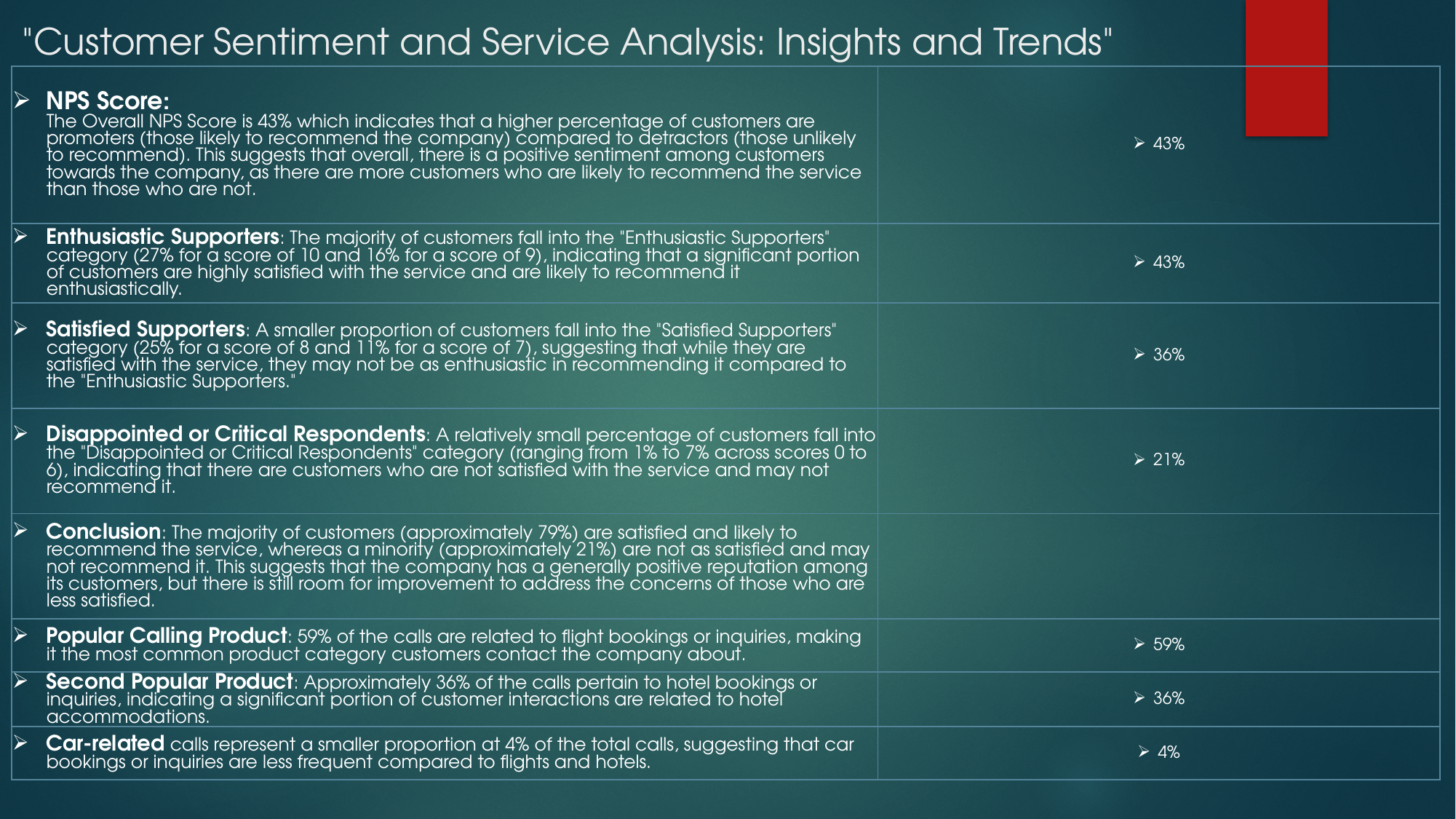

# "Customer Sentiment and Service Analysis: Insights and Trends"
| NPS Score: The Overall NPS Score is 43% which indicates that a higher percentage of customers are promoters (those likely to recommend the company) compared to detractors (those unlikely to recommend). This suggests that overall, there is a positive sentiment among customers towards the company, as there are more customers who are likely to recommend the service than those who are not. | 43% |
| --- | --- |
| Enthusiastic Supporters: The majority of customers fall into the "Enthusiastic Supporters" category (27% for a score of 10 and 16% for a score of 9), indicating that a significant portion of customers are highly satisfied with the service and are likely to recommend it enthusiastically. | 43% |
| Satisfied Supporters: A smaller proportion of customers fall into the "Satisfied Supporters" category (25% for a score of 8 and 11% for a score of 7), suggesting that while they are satisfied with the service, they may not be as enthusiastic in recommending it compared to the "Enthusiastic Supporters." | 36% |
| Disappointed or Critical Respondents: A relatively small percentage of customers fall into the "Disappointed or Critical Respondents" category (ranging from 1% to 7% across scores 0 to 6), indicating that there are customers who are not satisfied with the service and may not recommend it. | 21% |
| Conclusion: The majority of customers (approximately 79%) are satisfied and likely to recommend the service, whereas a minority (approximately 21%) are not as satisfied and may not recommend it. This suggests that the company has a generally positive reputation among its customers, but there is still room for improvement to address the concerns of those who are less satisfied. |  |
| Popular Calling Product: 59% of the calls are related to flight bookings or inquiries, making it the most common product category customers contact the company about. | 59% |
| Second Popular Product: Approximately 36% of the calls pertain to hotel bookings or inquiries, indicating a significant portion of customer interactions are related to hotel accommodations. | 36% |
| Car-related calls represent a smaller proportion at 4% of the total calls, suggesting that car bookings or inquiries are less frequent compared to flights and hotels. | 4% |